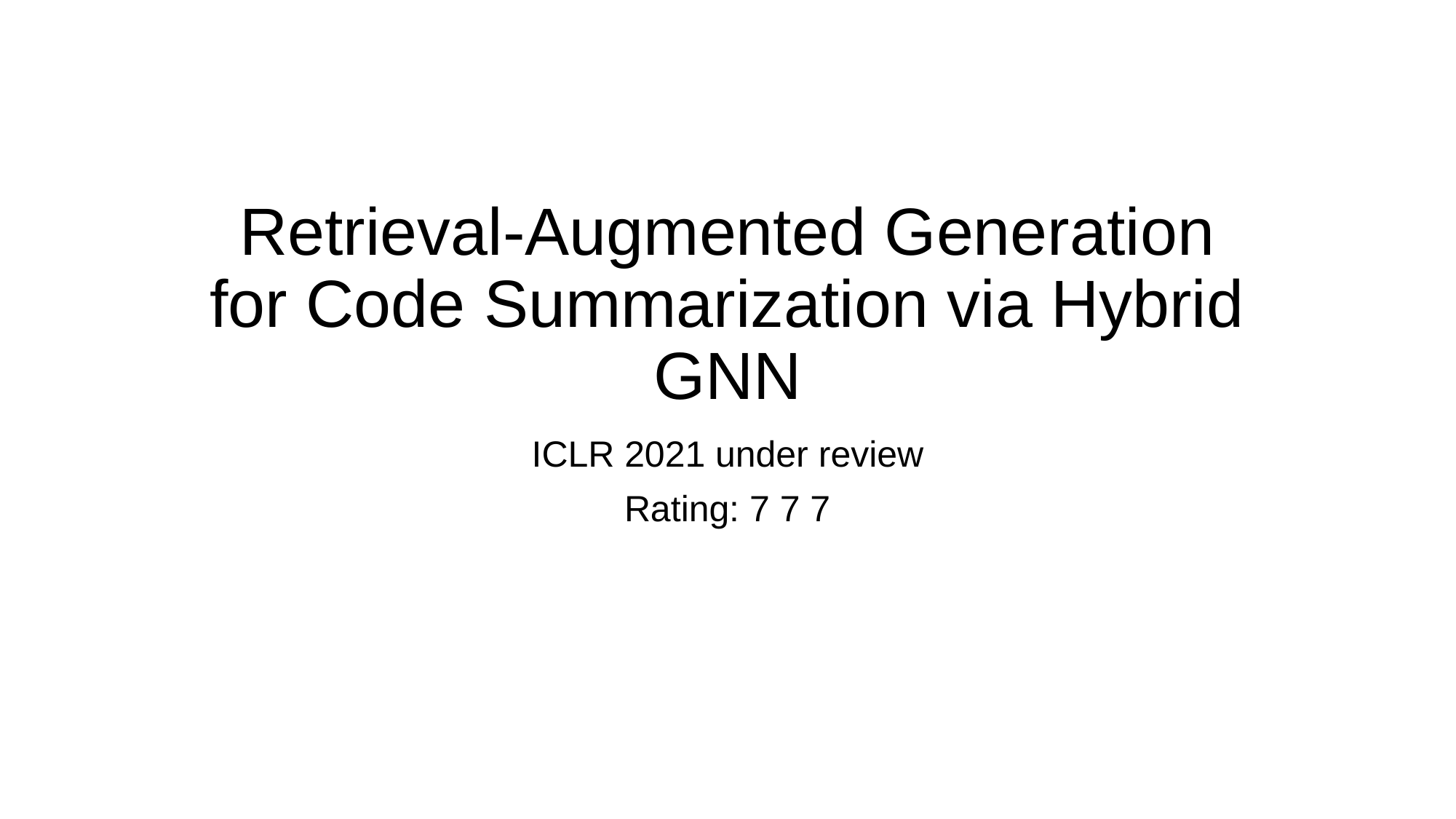

# Retrieval-Augmented Generation for Code Summarization via Hybrid GNN
ICLR 2021 under review
Rating: 7 7 7